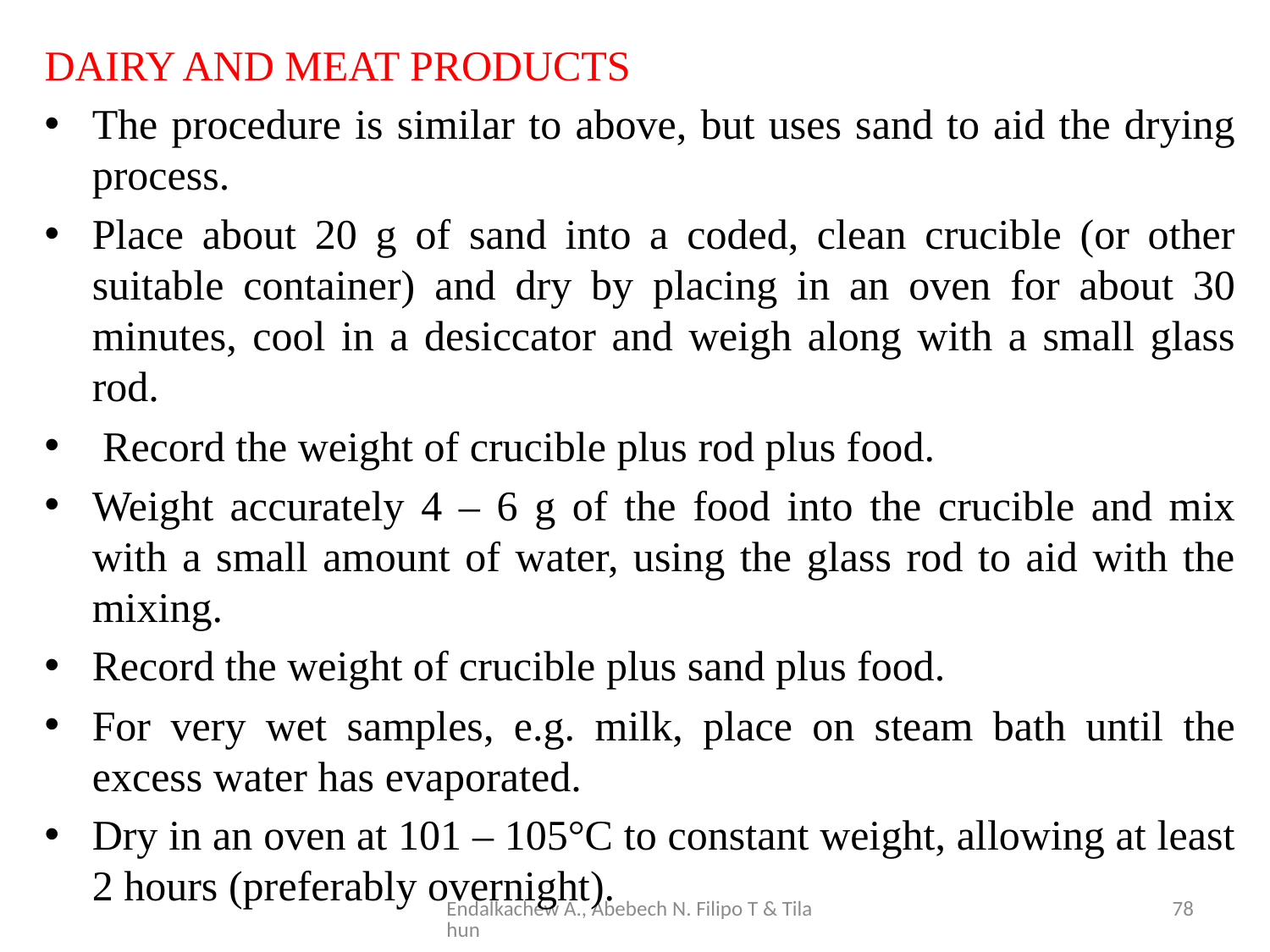

DAIRY AND MEAT PRODUCTS
The procedure is similar to above, but uses sand to aid the drying process.
Place about 20 g of sand into a coded, clean crucible (or other suitable container) and dry by placing in an oven for about 30 minutes, cool in a desiccator and weigh along with a small glass rod.
 Record the weight of crucible plus rod plus food.
Weight accurately 4 – 6 g of the food into the crucible and mix with a small amount of water, using the glass rod to aid with the mixing.
Record the weight of crucible plus sand plus food.
For very wet samples, e.g. milk, place on steam bath until the excess water has evaporated.
Dry in an oven at 101 – 105°C to constant weight, allowing at least 2 hours (preferably overnight).

Endalkachew A., Abebech N. Filipo T & Tilahun
78